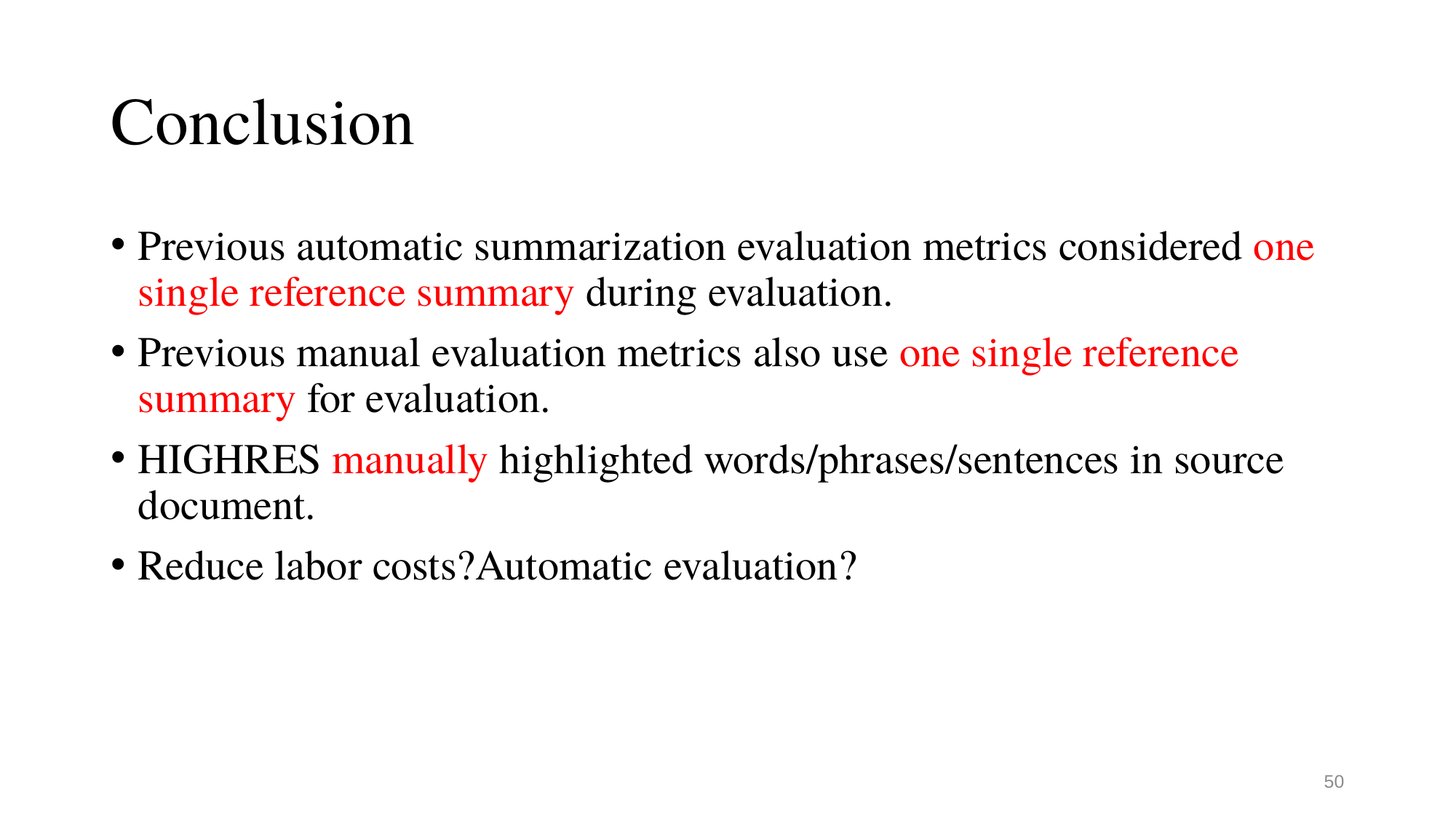

# Conclusion
Previous automatic summarization evaluation metrics considered one single reference summary during evaluation.
Previous manual evaluation metrics also use one single reference summary for evaluation.
HIGHRES manually highlighted words/phrases/sentences in source document.
Reduce labor costs?Automatic evaluation?
50